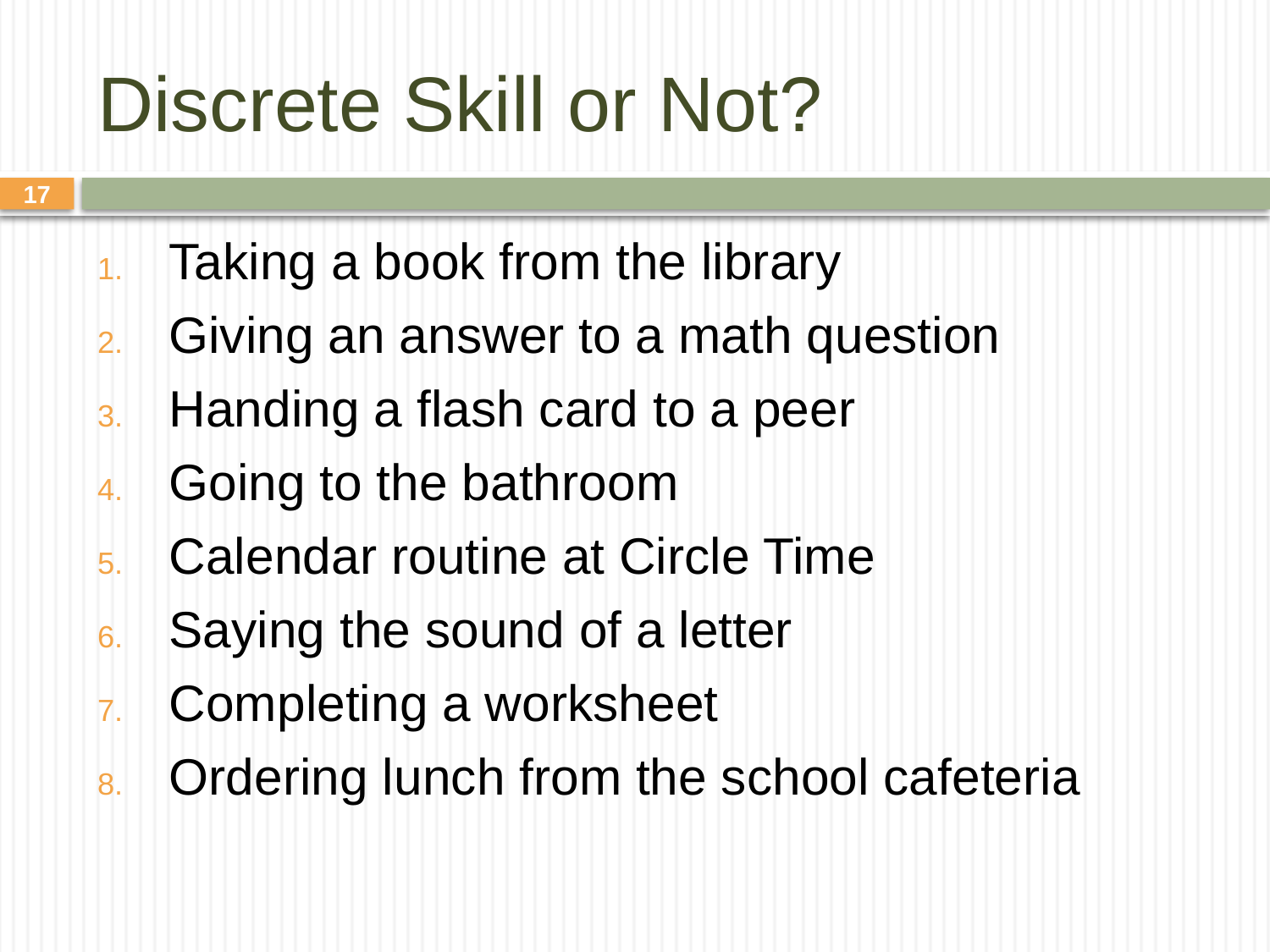

# Discrete Skill or Not?
17
Taking a book from the library
Giving an answer to a math question
Handing a flash card to a peer
Going to the bathroom
Calendar routine at Circle Time
Saying the sound of a letter
Completing a worksheet
Ordering lunch from the school cafeteria